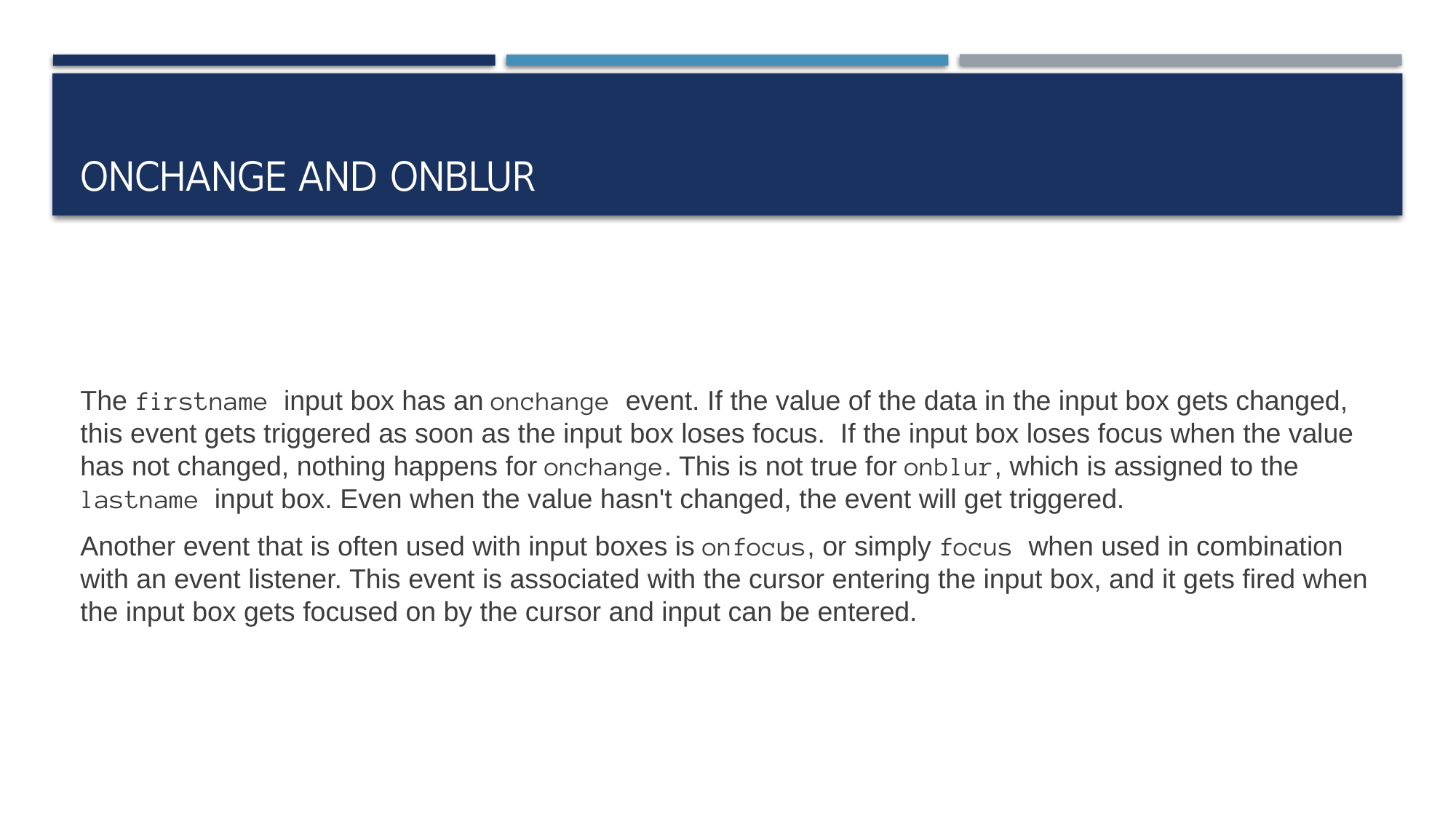

# onchange and onblur
The firstname input box has an onchange event. If the value of the data in the input box gets changed, this event gets triggered as soon as the input box loses focus.  If the input box loses focus when the value has not changed, nothing happens for onchange. This is not true for onblur, which is assigned to the lastname input box. Even when the value hasn't changed, the event will get triggered.
Another event that is often used with input boxes is onfocus, or simply focus when used in combination with an event listener. This event is associated with the cursor entering the input box, and it gets fired when the input box gets focused on by the cursor and input can be entered.